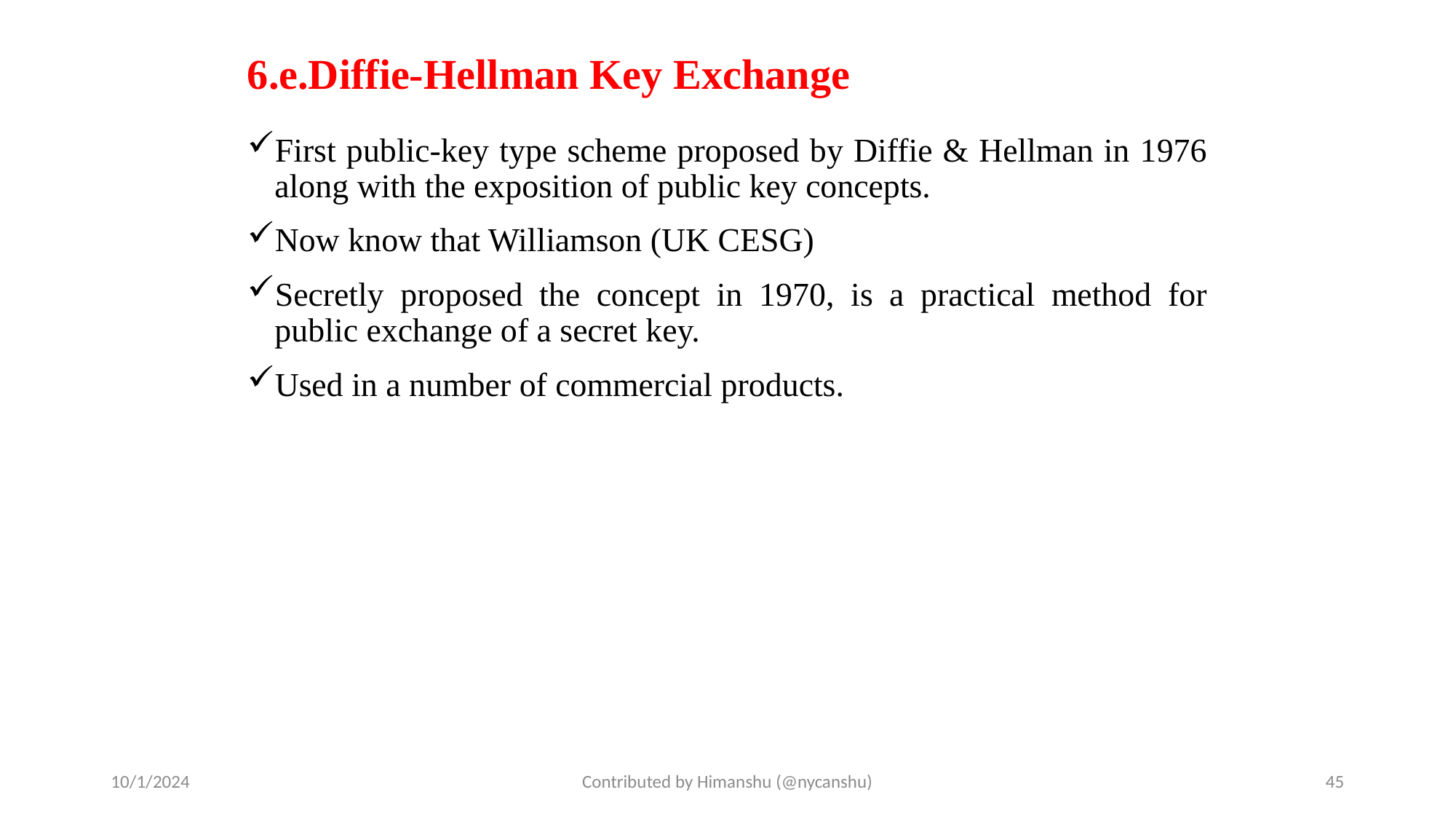

# 6.e.Diffie-Hellman Key Exchange
First public-key type scheme proposed by Diffie & Hellman in 1976 along with the exposition of public key concepts.
Now know that Williamson (UK CESG)
Secretly proposed the concept in 1970, is a practical method for public exchange of a secret key.
Used in a number of commercial products.
10/1/2024
Contributed by Himanshu (@nycanshu)
45